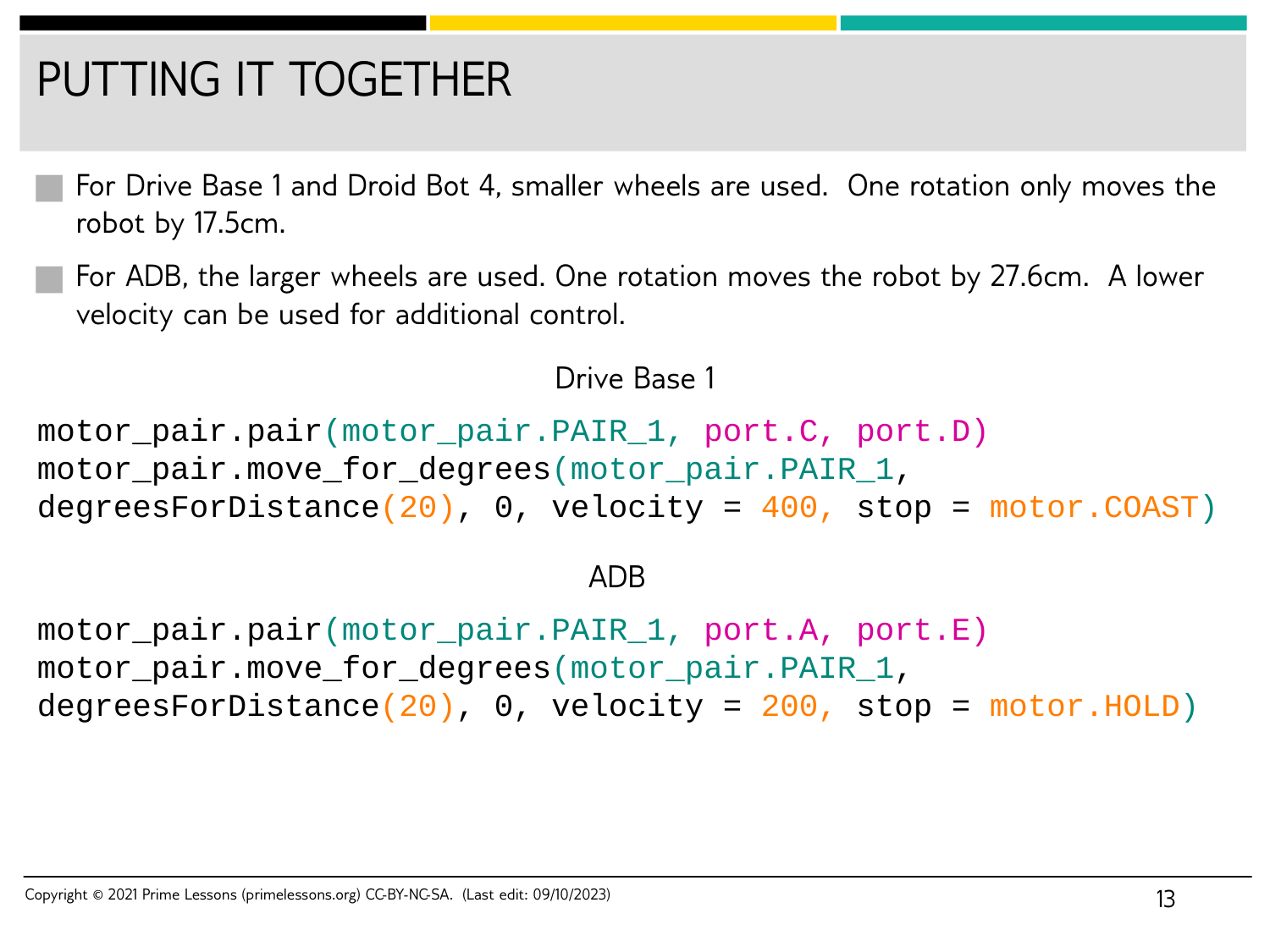

# PUTTING IT TOGETHER
For Drive Base 1 and Droid Bot 4, smaller wheels are used.  One rotation only moves the robot by 17.5cm.
For ADB, the larger wheels are used. One rotation moves the robot by 27.6cm.  A lower velocity can be used for additional control.
Drive Base 1
motor_pair.pair(motor_pair.PAIR_1, port.C, port.D)
motor_pair.move_for_degrees(motor_pair.PAIR_1, degreesForDistance(20), 0, velocity = 400, stop = motor.COAST)
ADB
motor_pair.pair(motor_pair.PAIR_1, port.A, port.E)
motor_pair.move_for_degrees(motor_pair.PAIR_1, degreesForDistance(20), 0, velocity = 200, stop = motor.HOLD)
13
Copyright © 2021 Prime Lessons (primelessons.org) CC-BY-NC-SA.  (Last edit: 09/10/2023)